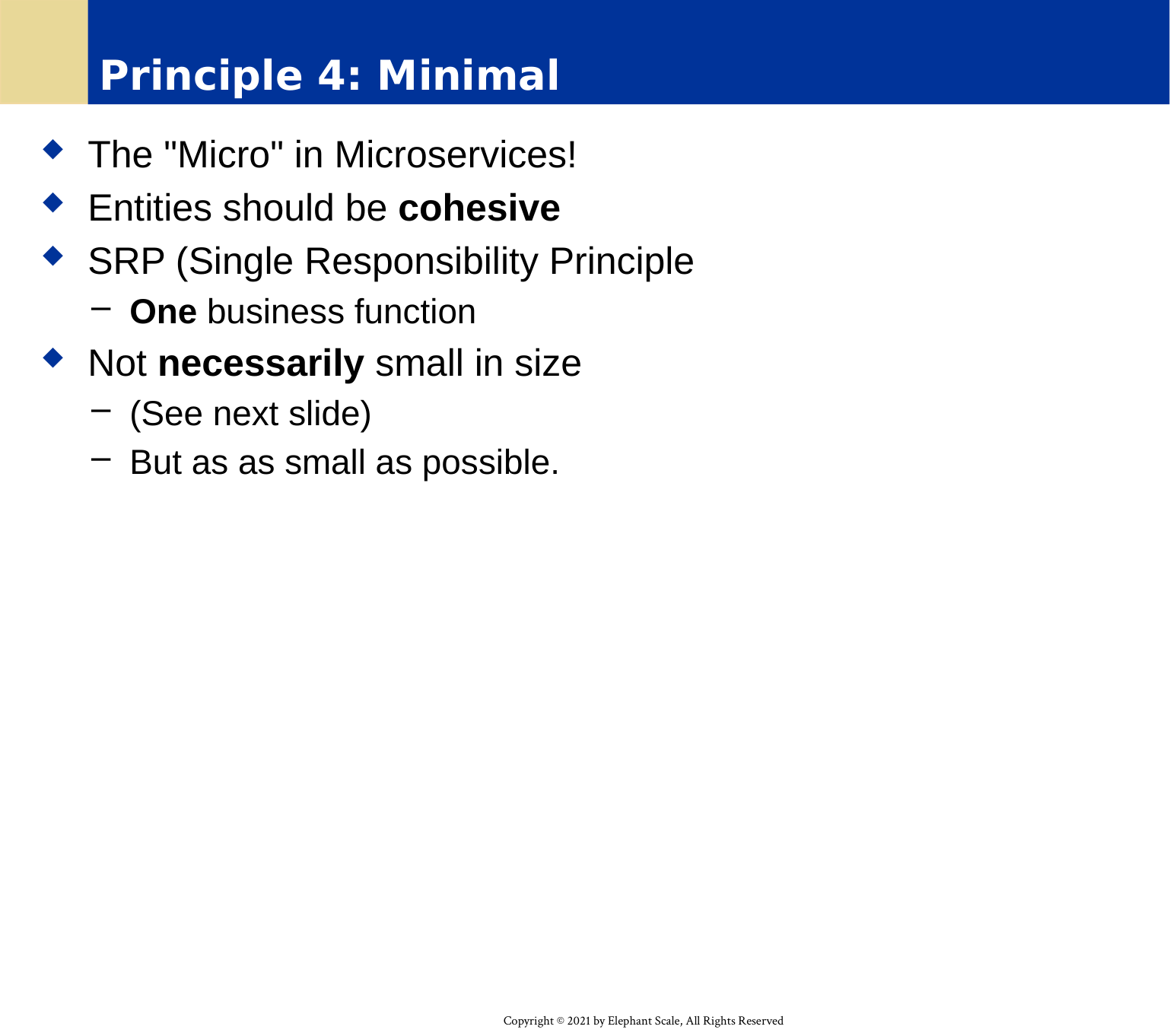

# Principle 4: Minimal
 The "Micro" in Microservices!
 Entities should be cohesive
 SRP (Single Responsibility Principle
 One business function
 Not necessarily small in size
 (See next slide)
 But as as small as possible.
Copyright © 2021 by Elephant Scale, All Rights Reserved